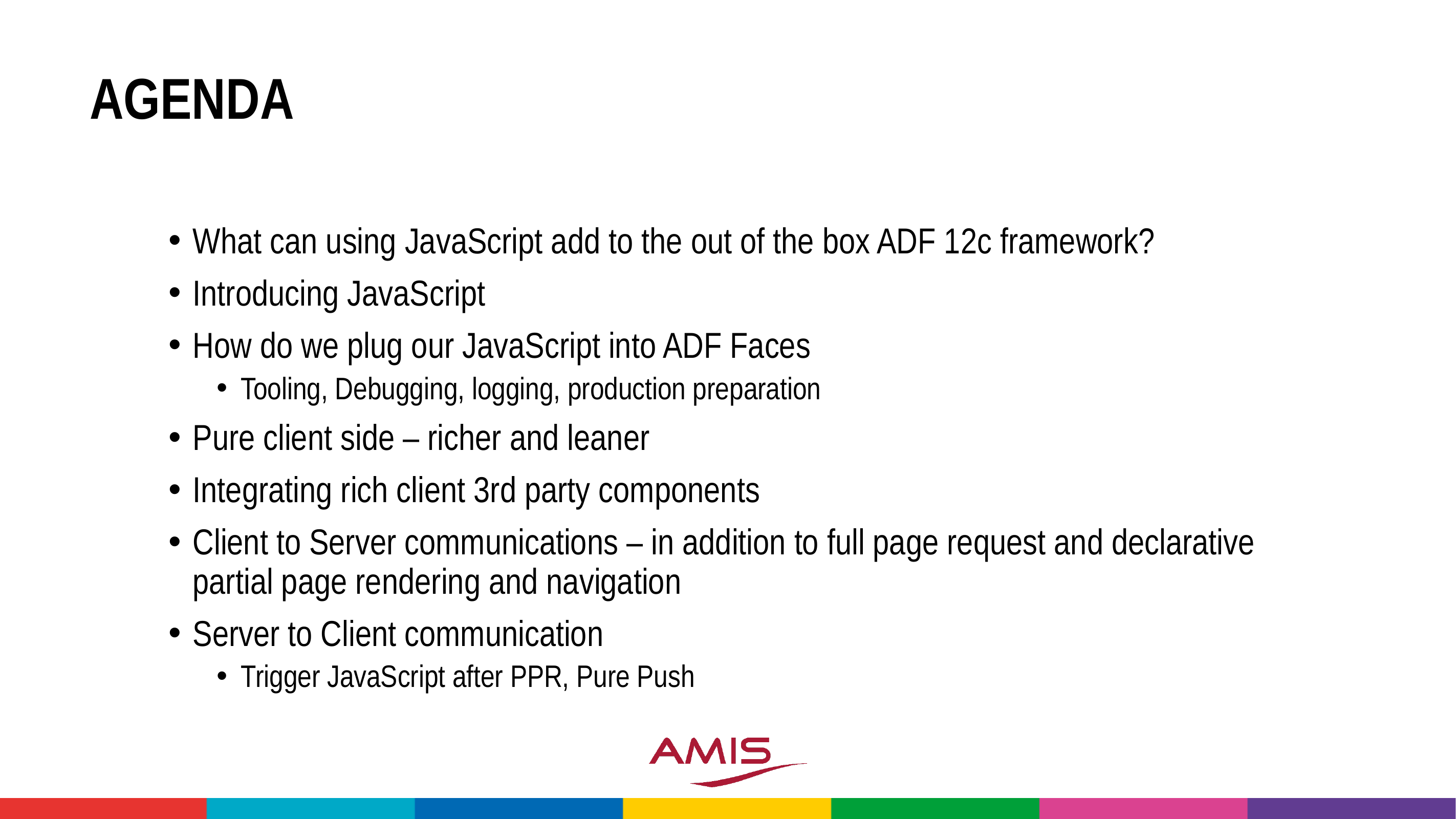

# Agenda
What can using JavaScript add to the out of the box ADF 12c framework?
Introducing JavaScript
How do we plug our JavaScript into ADF Faces
Tooling, Debugging, logging, production preparation
Pure client side – richer and leaner
Integrating rich client 3rd party components
Client to Server communications – in addition to full page request and declarative partial page rendering and navigation
Server to Client communication
Trigger JavaScript after PPR, Pure Push